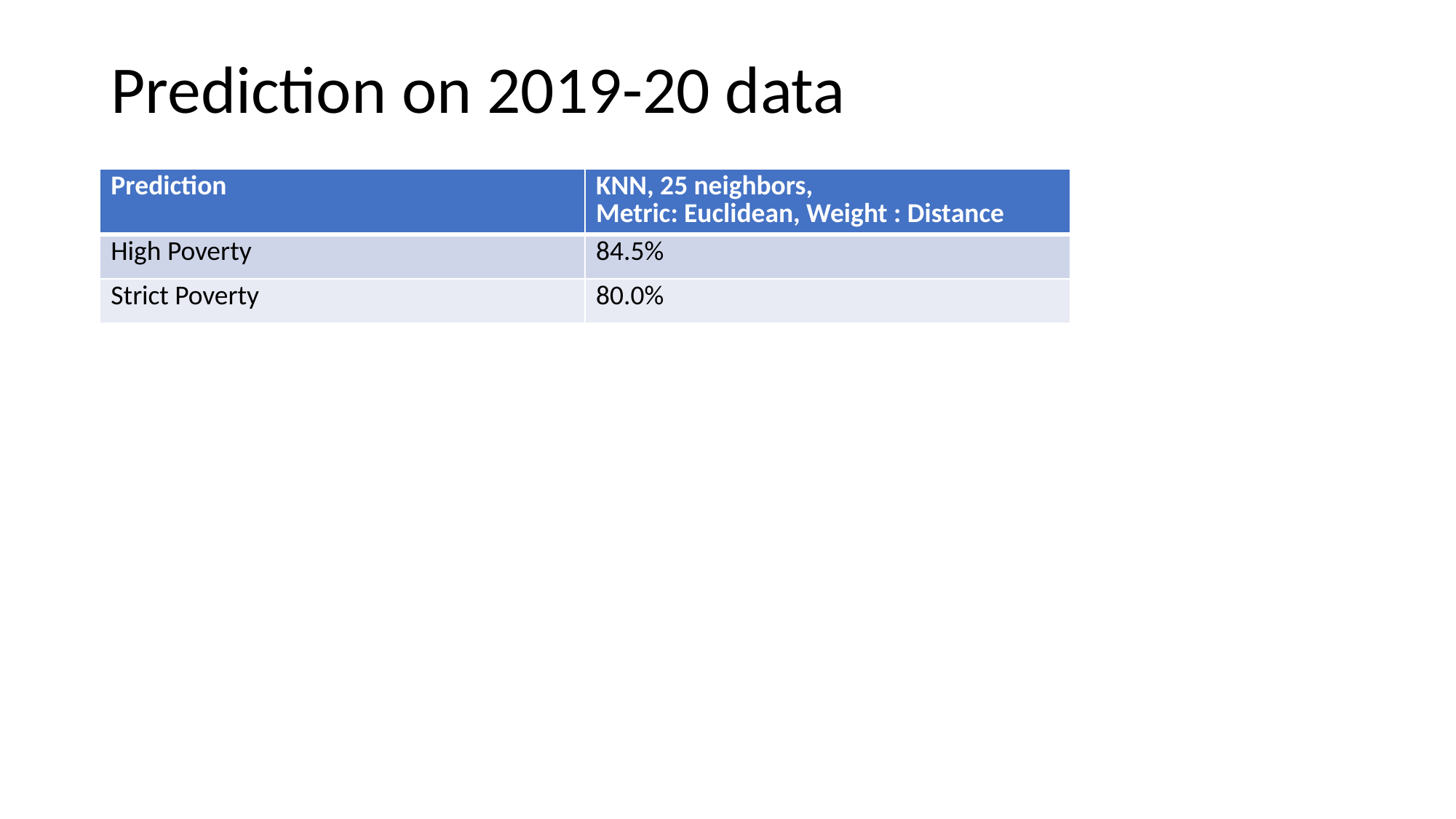

# Prediction on 2019-20 data

| Prediction | KNN, 25 neighbors, Metric: Euclidean, Weight : Distance |
| --- | --- |
| High Poverty | 84.5% |
| Strict Poverty | 80.0% |